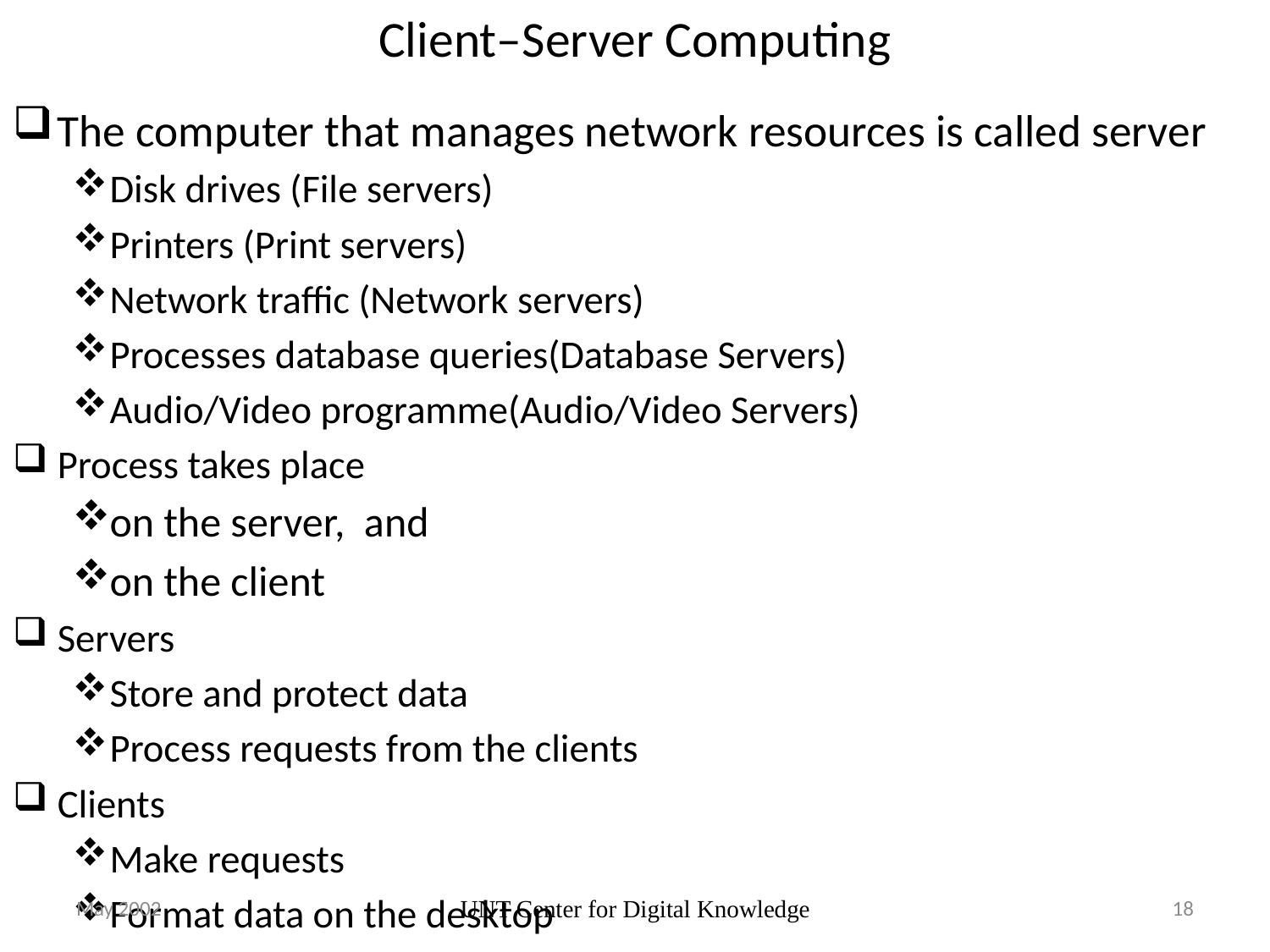

# Client–Server Computing
The computer that manages network resources is called server
Disk drives (File servers)
Printers (Print servers)
Network traffic (Network servers)
Processes database queries(Database Servers)
Audio/Video programme(Audio/Video Servers)
Process takes place
on the server,  and
on the client
Servers
Store and protect data
Process requests from the clients
Clients
Make requests
Format data on the desktop

May 2002
UNT Center for Digital Knowledge
18